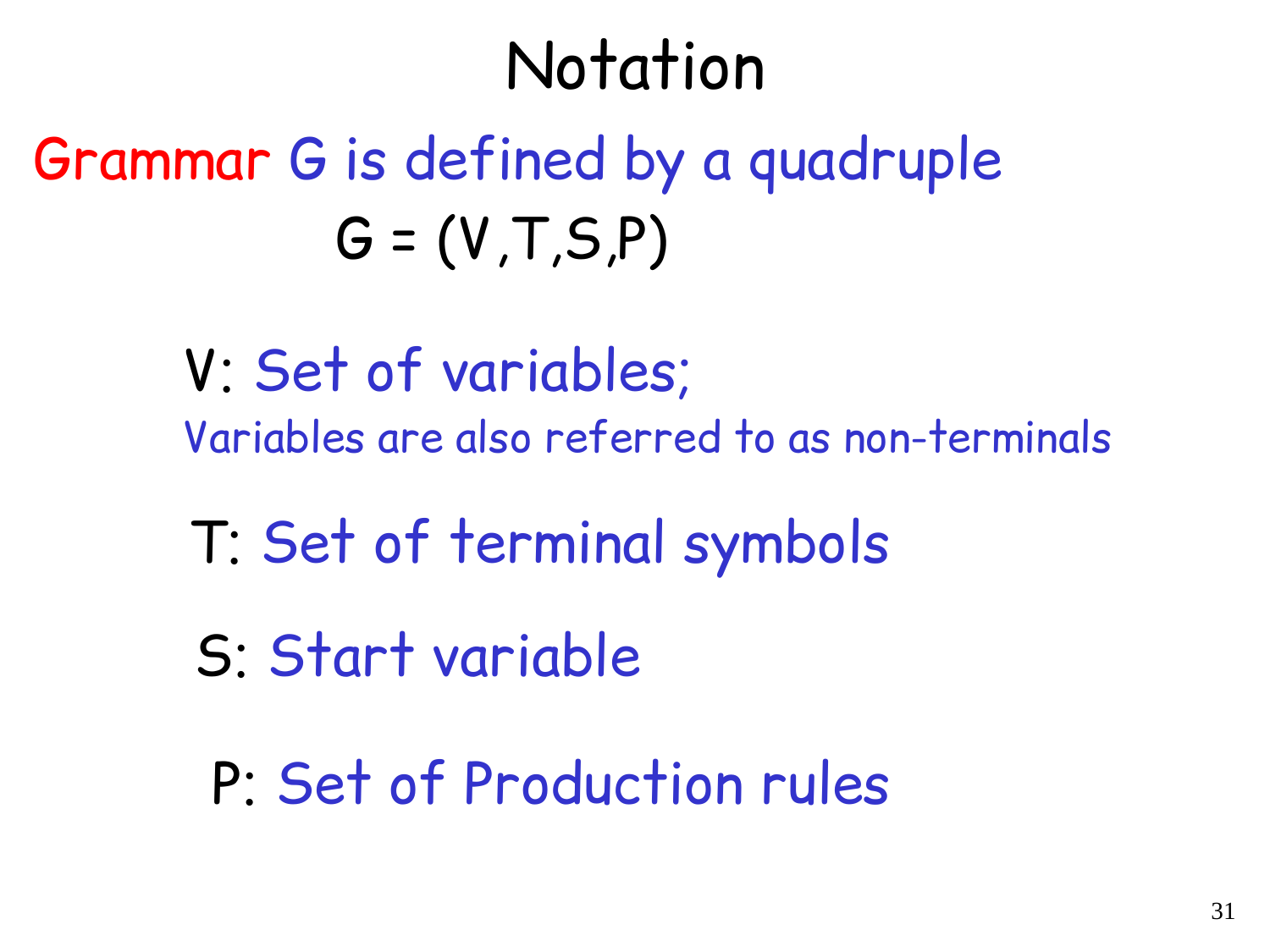

# Notation
Grammar G is defined by a quadruple
			G = (V,T,S,P)

V: Set of variables;
Variables are also referred to as non-terminals
  T: Set of terminal symbols
S: Start variable
P: Set of Production rules
31